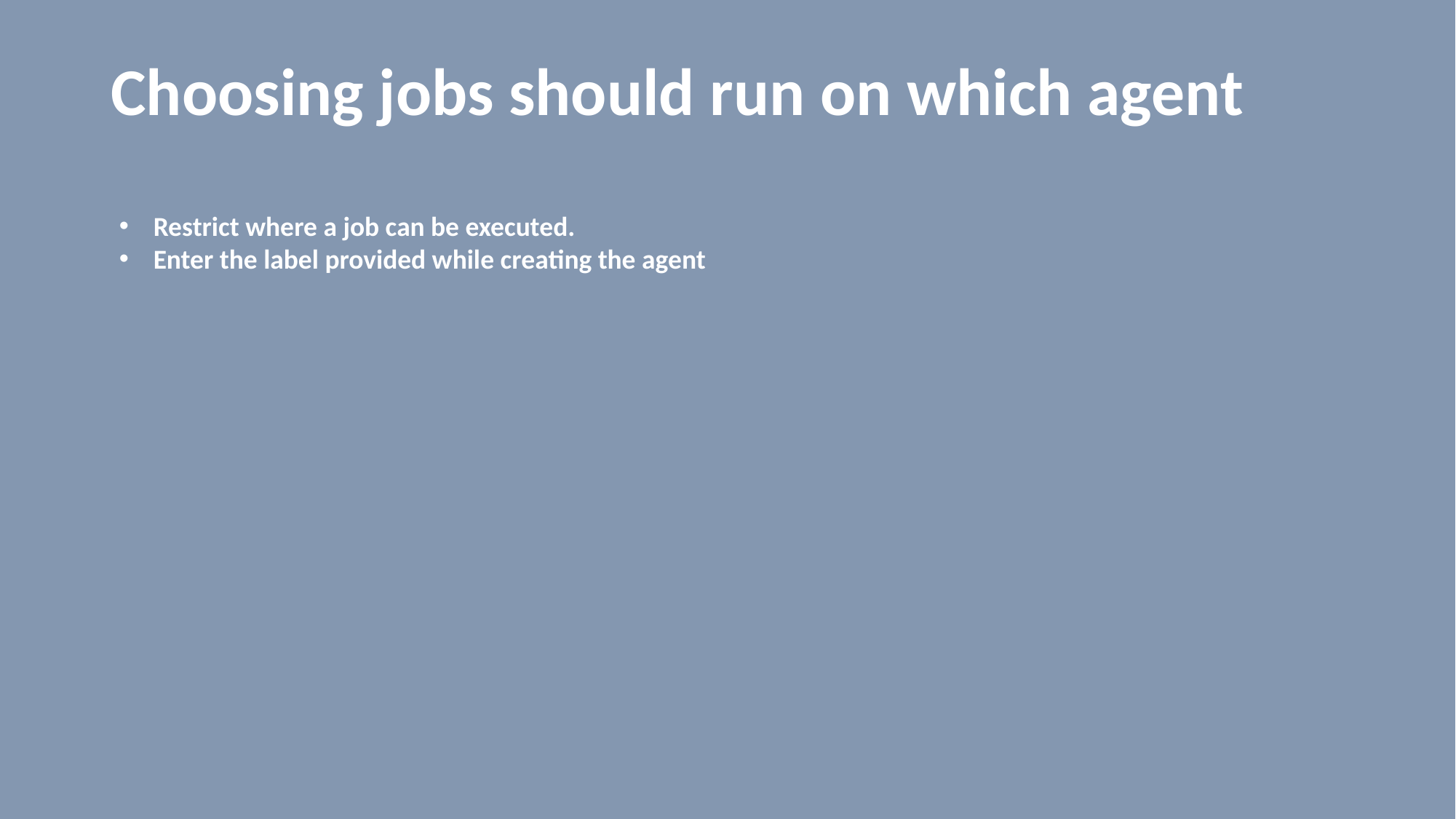

# Choosing jobs should run on which agent
Restrict where a job can be executed.
Enter the label provided while creating the agent